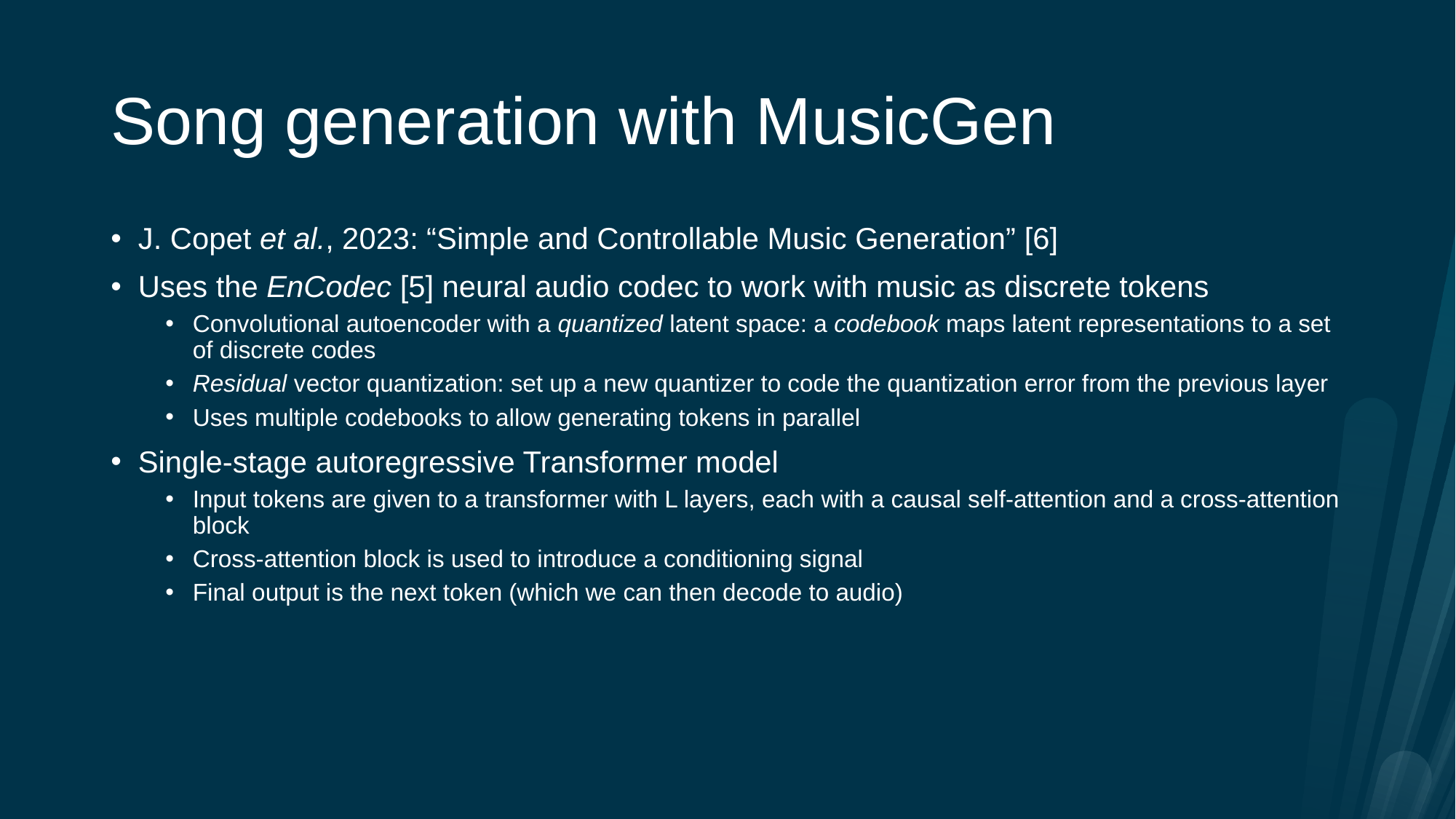

# Song generation with MusicGen
J. Copet et al., 2023: “Simple and Controllable Music Generation” [6]
Uses the EnCodec [5] neural audio codec to work with music as discrete tokens
Convolutional autoencoder with a quantized latent space: a codebook maps latent representations to a set of discrete codes
Residual vector quantization: set up a new quantizer to code the quantization error from the previous layer
Uses multiple codebooks to allow generating tokens in parallel
Single-stage autoregressive Transformer model
Input tokens are given to a transformer with L layers, each with a causal self-attention and a cross-attention block
Cross-attention block is used to introduce a conditioning signal
Final output is the next token (which we can then decode to audio)